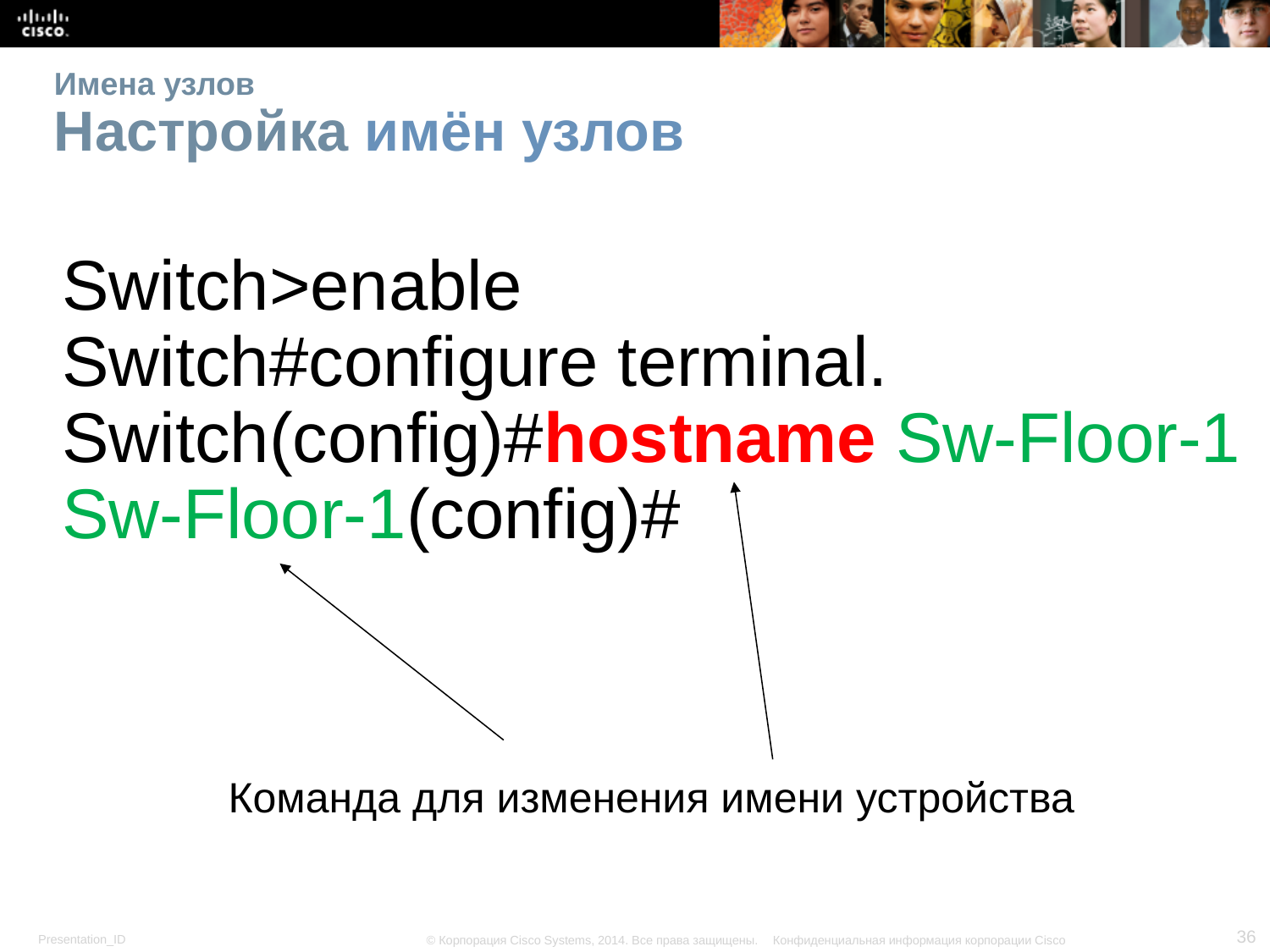

# Имена узлов Настройка имён узлов
Switch>enable
Switch#configure terminal.
Switch(config)#hostname Sw-Floor-1
Sw-Floor-1(config)#
Команда для изменения имени устройства